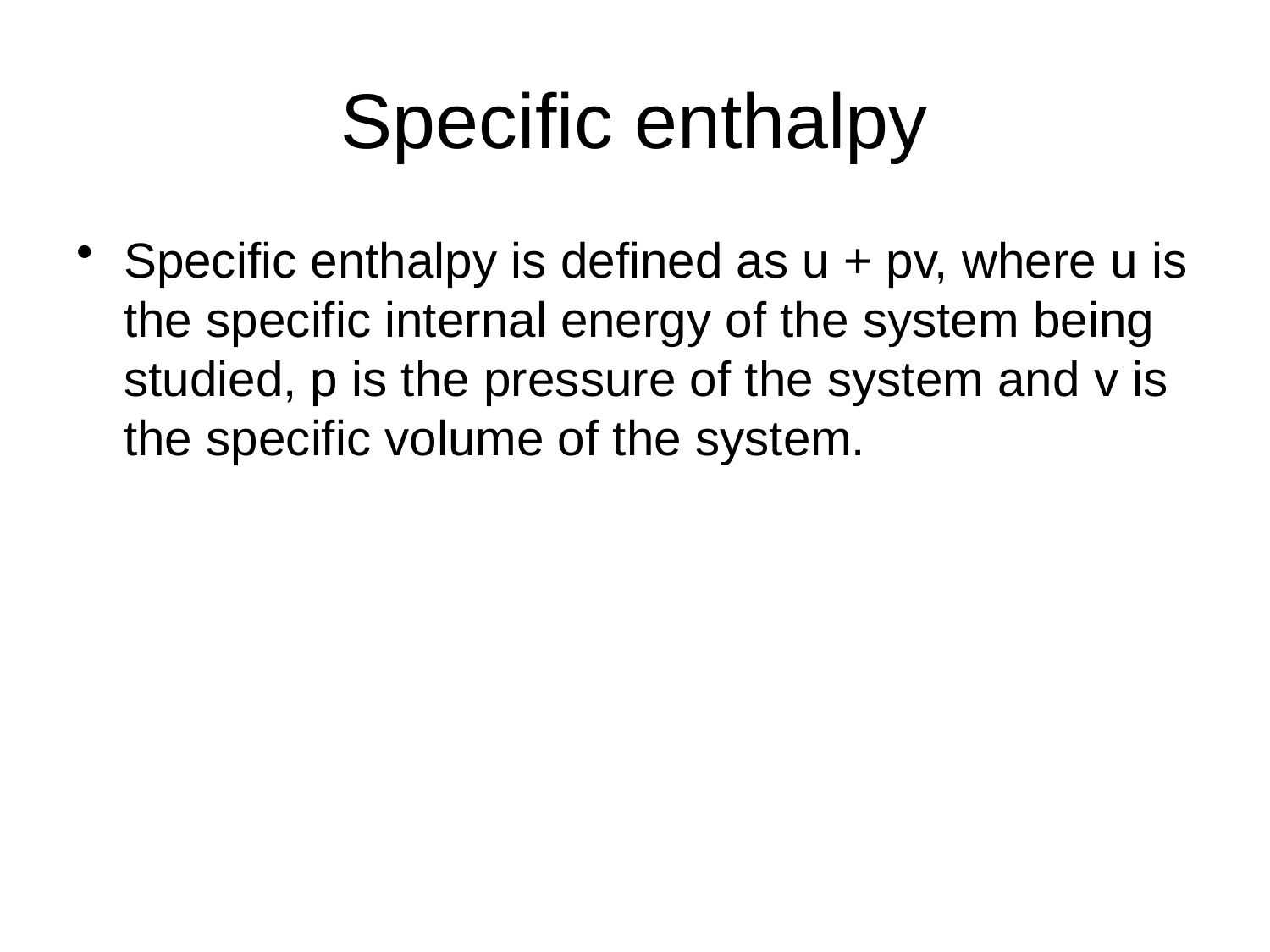

# Specific enthalpy
Specific enthalpy is defined as u + pv, where u is the specific internal energy of the system being studied, p is the pressure of the system and v is the specific volume of the system.